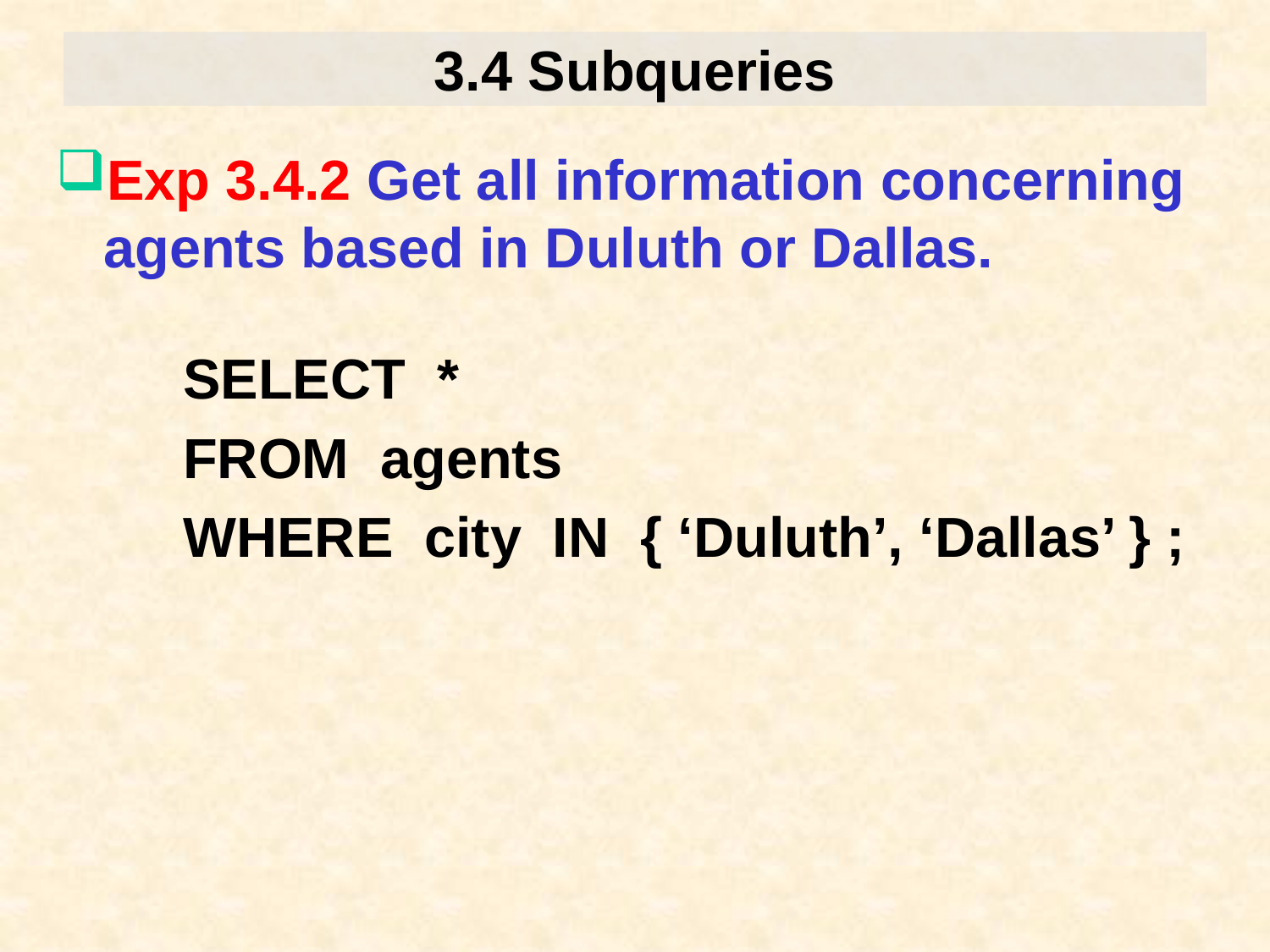

# 3.4 Subqueries
Exp 3.4.2 Get all information concerning agents based in Duluth or Dallas.
SELECT  *
FROM  agents
WHERE  city  IN  { ‘Duluth’, ‘Dallas’ } ;